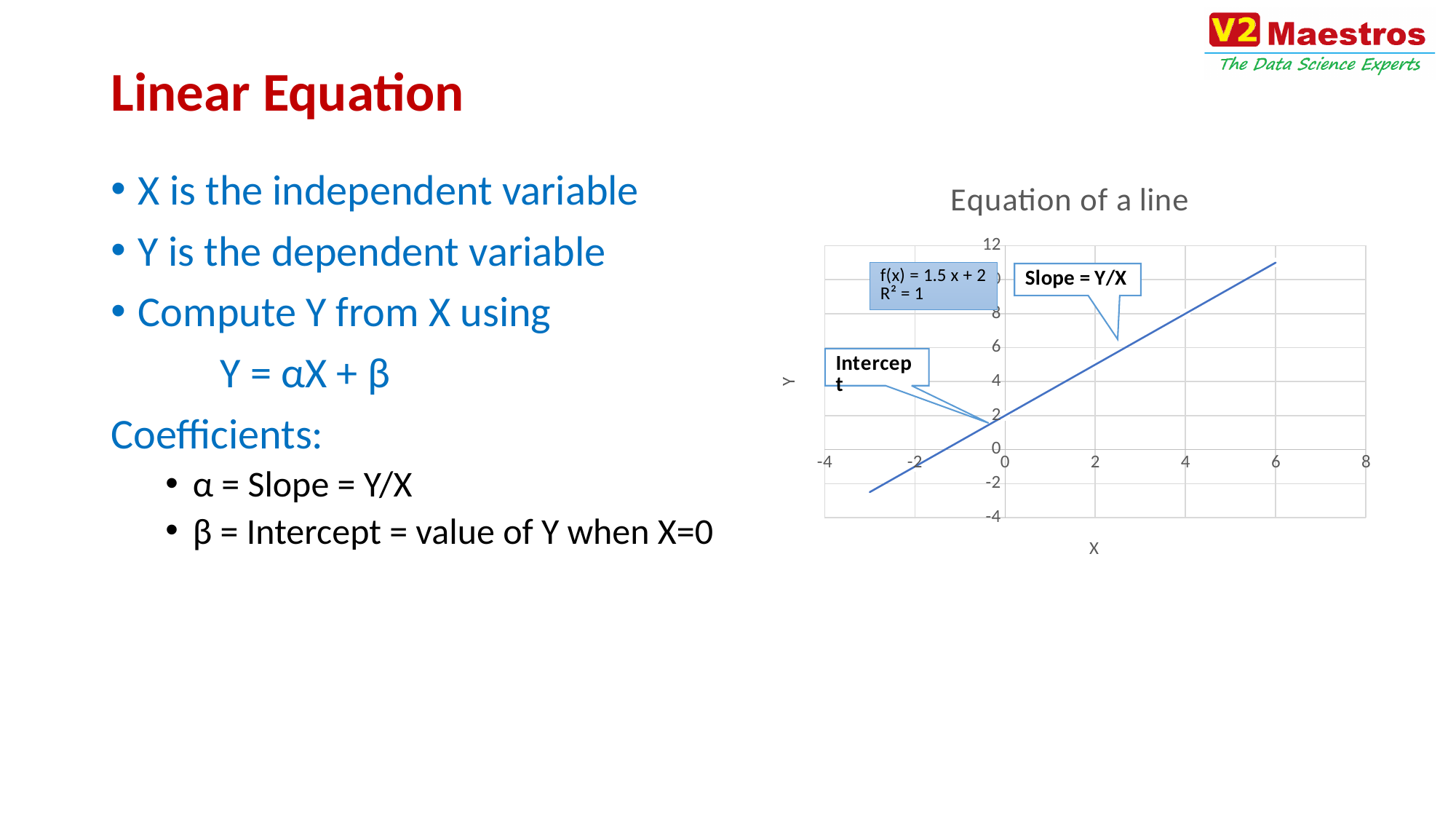

# Linear Equation
X is the independent variable
Y is the dependent variable
Compute Y from X using
	Y = αX + β
Coefficients:
α = Slope = Y/X
β = Intercept = value of Y when X=0

### Chart: Equation of a line

| Category | Y |
|---|---|